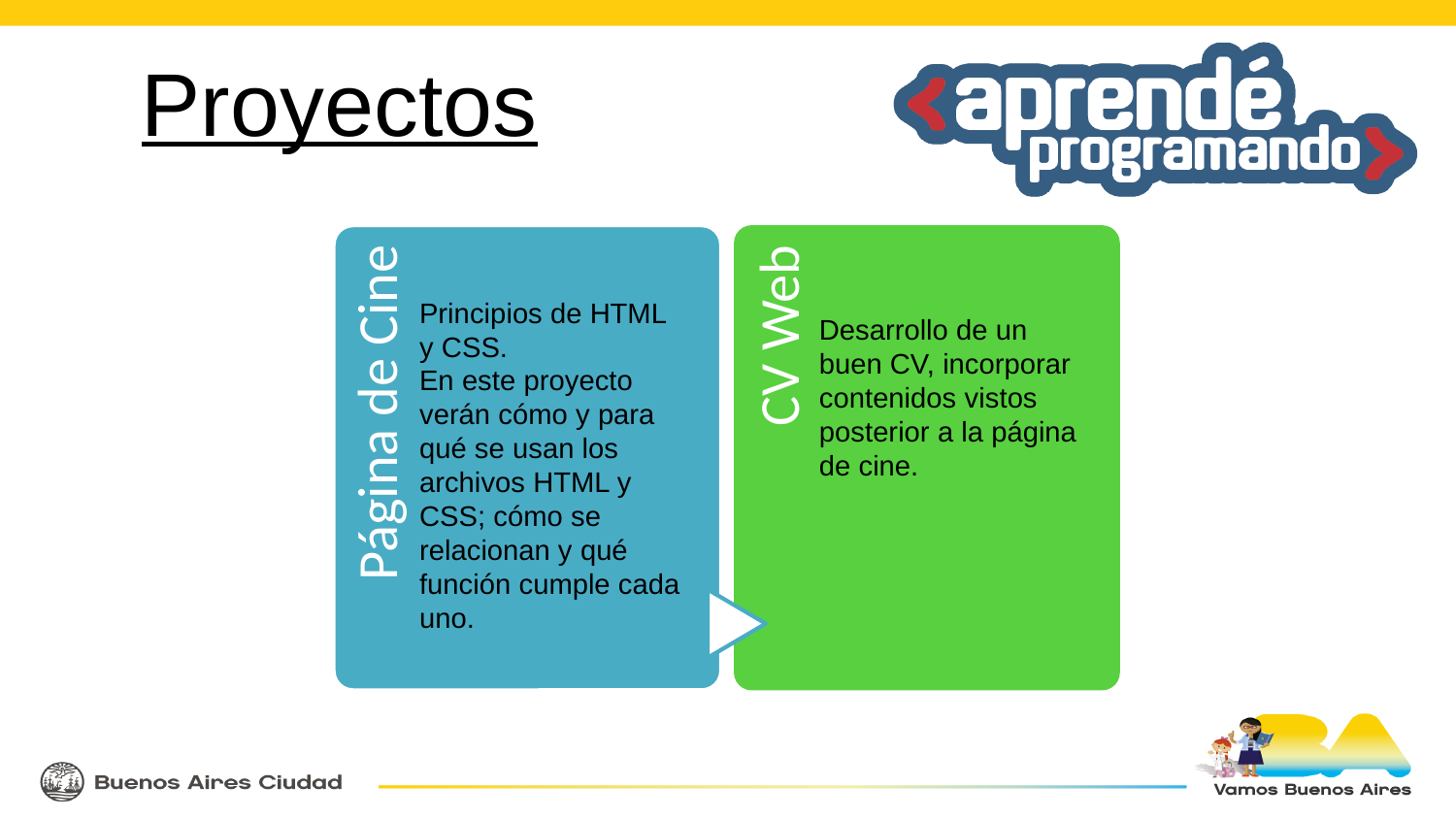

# Proyectos

Página de Cine
CV Web

Principios de HTML y CSS.
En este proyecto verán cómo y para qué se usan los archivos HTML y CSS; cómo se relacionan y qué función cumple cada uno.
Desarrollo de un buen CV, incorporar contenidos vistos posterior a la página de cine.